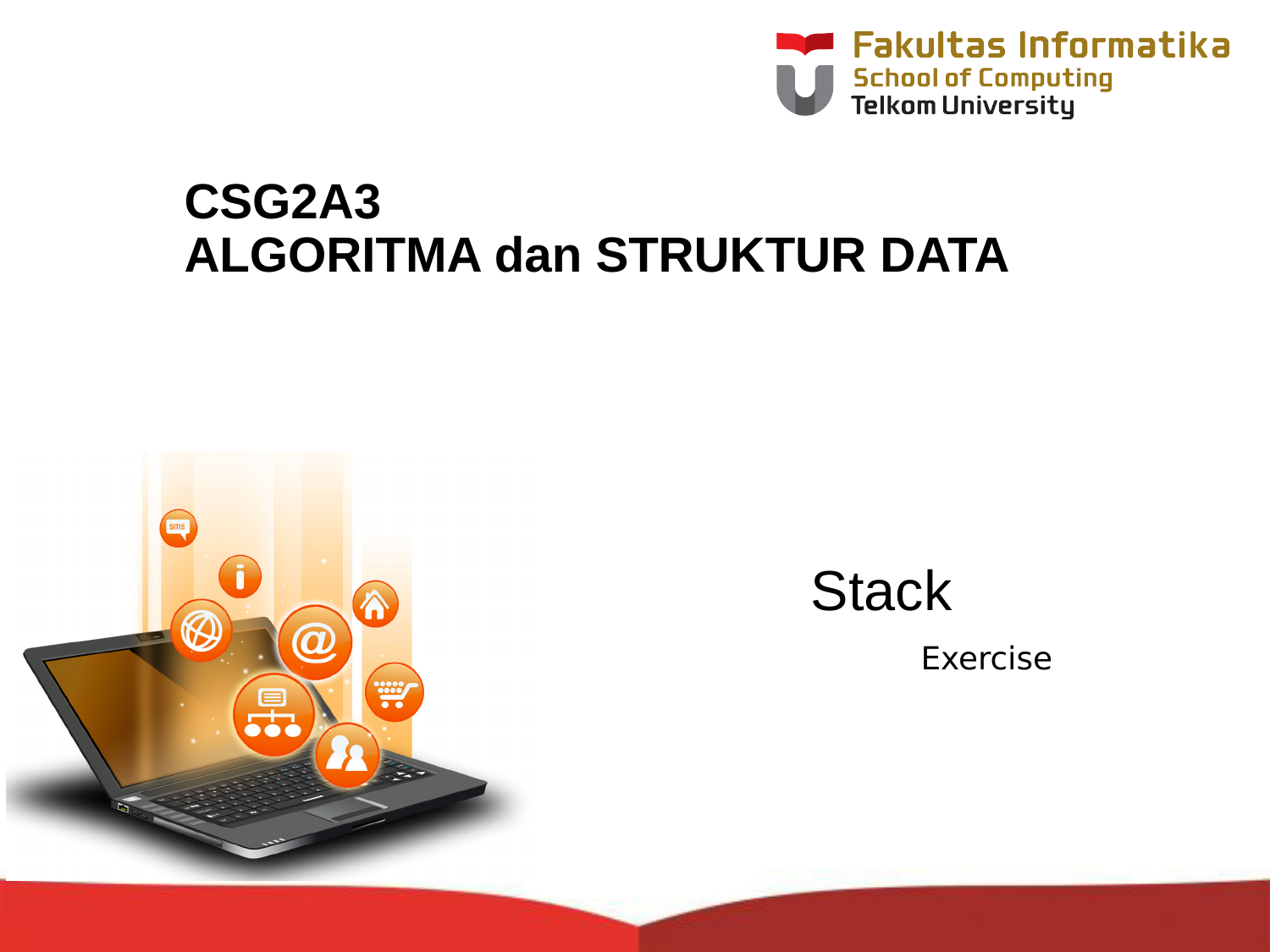

# CSG2A3 ALGORITMA dan STRUKTUR DATA
Stack
Exercise